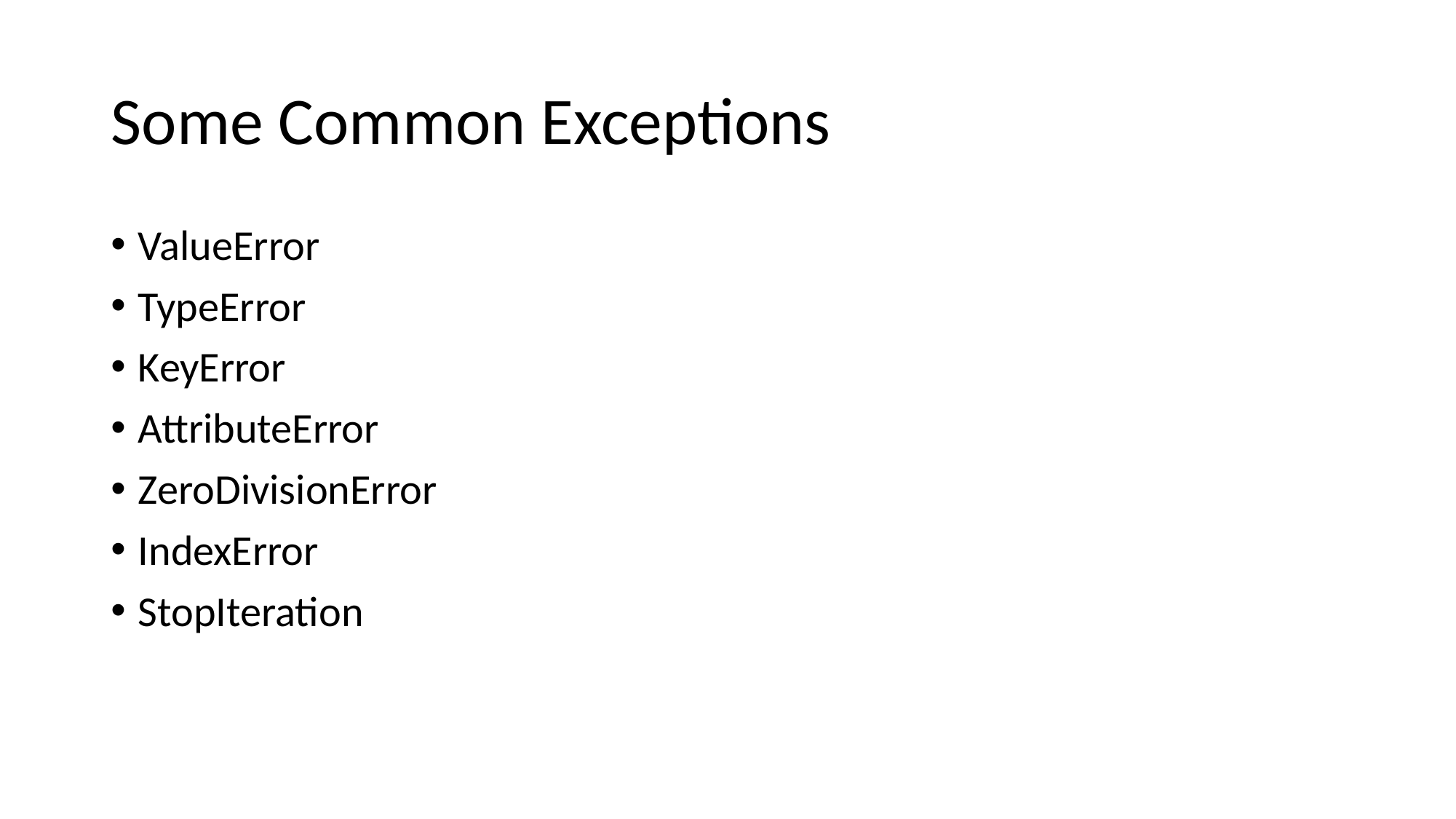

# Some Common Exceptions
ValueError
TypeError
KeyError
AttributeError
ZeroDivisionError
IndexError
StopIteration